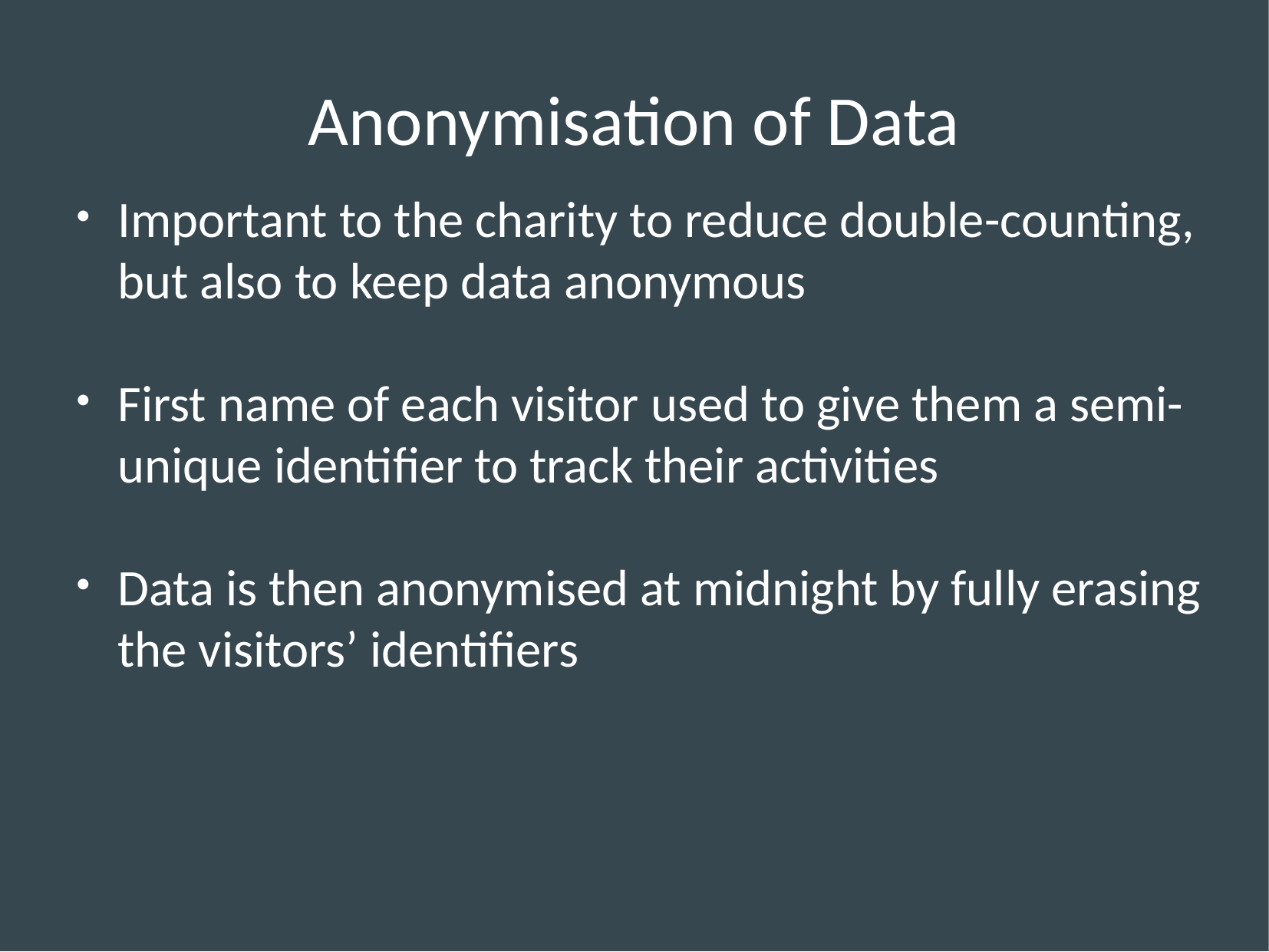

Anonymisation of Data
Important to the charity to reduce double-counting, but also to keep data anonymous

First name of each visitor used to give them a semi-unique identifier to track their activities

Data is then anonymised at midnight by fully erasing the visitors’ identifiers